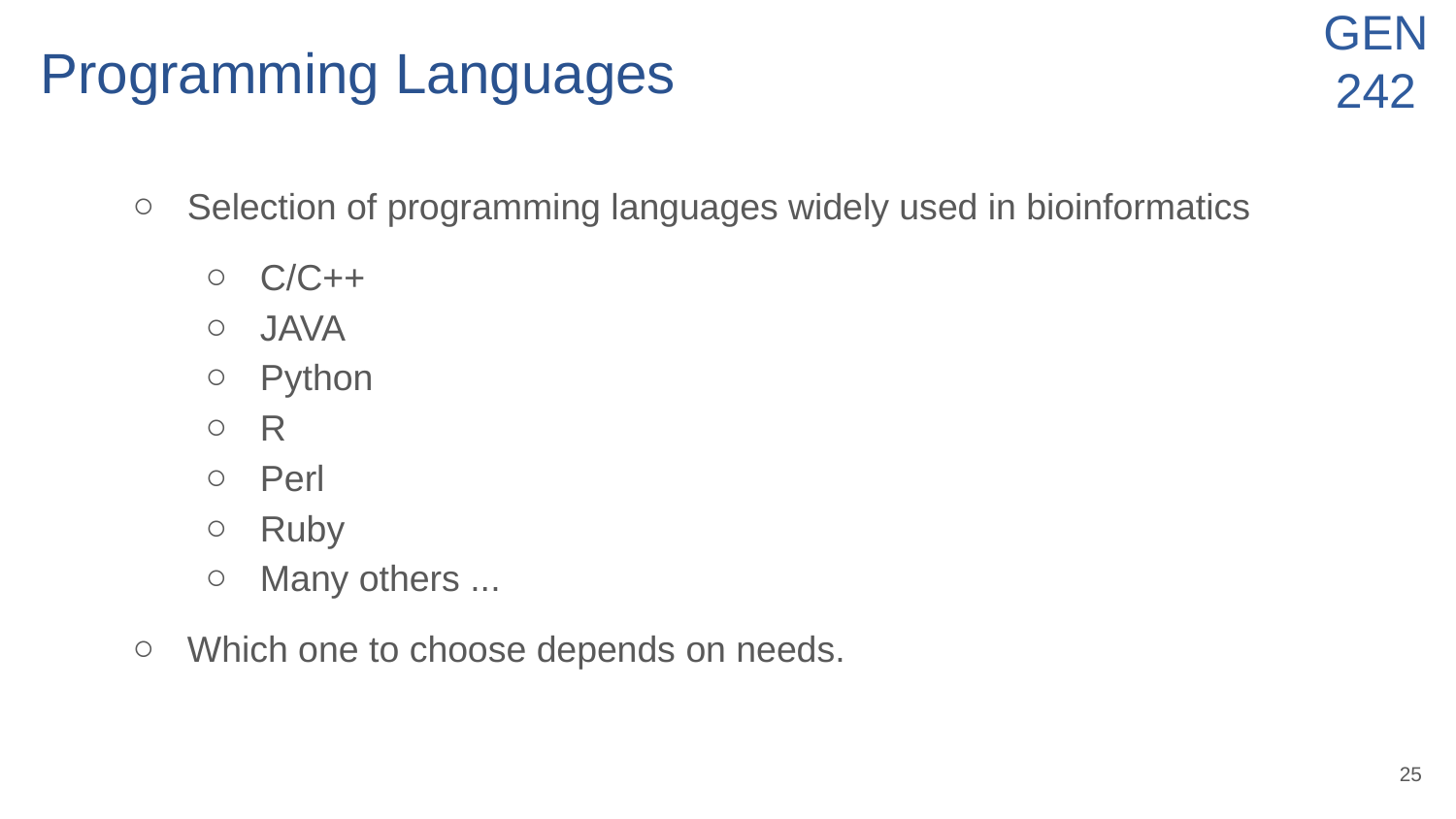

# Programming Languages
Selection of programming languages widely used in bioinformatics
C/C++
JAVA
Python
R
Perl
Ruby
Many others ...
Which one to choose depends on needs.

25